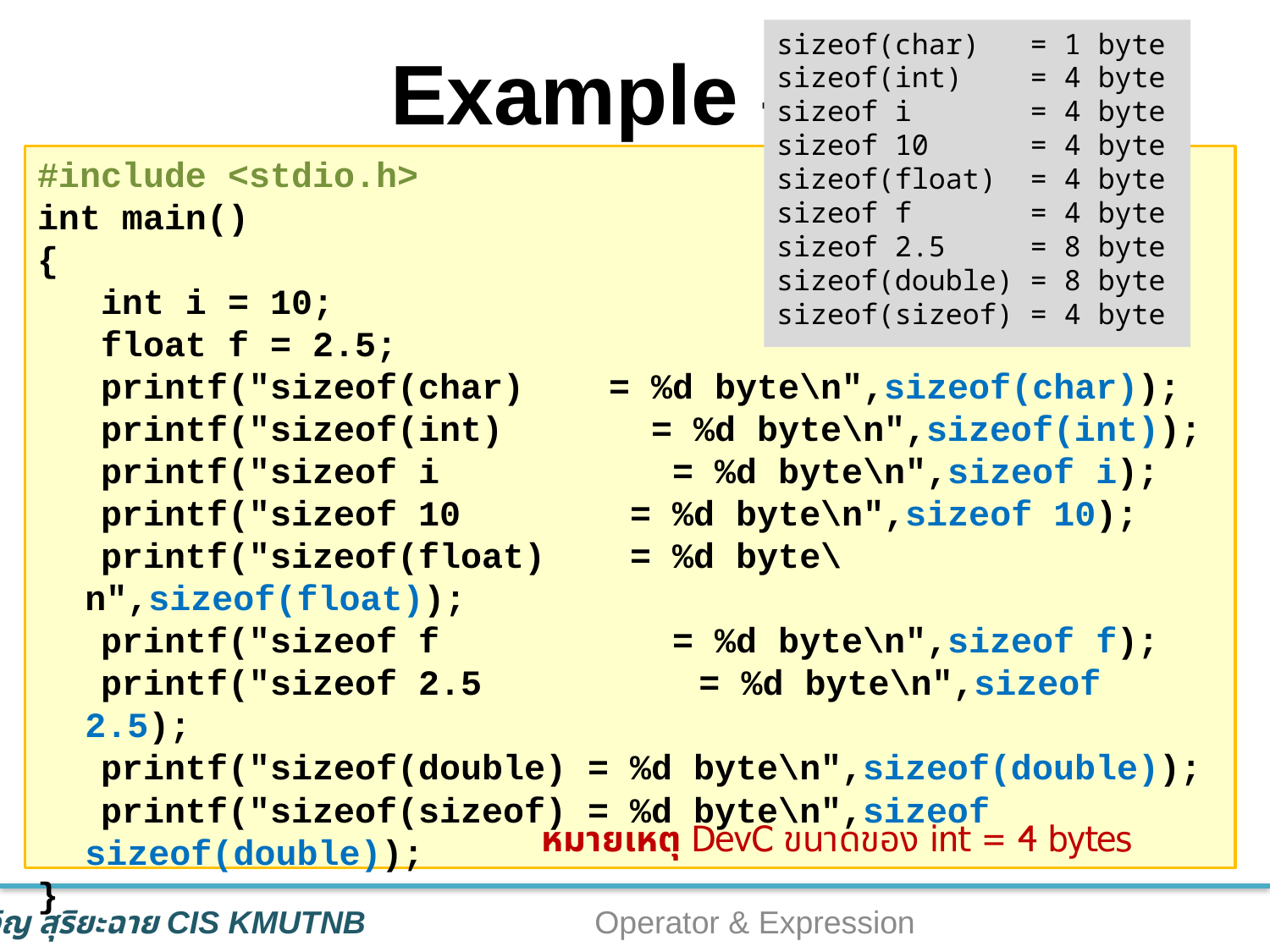

sizeof(char)   = 1 byte
sizeof(int)    = 4 byte
sizeof i       = 4 byte
sizeof 10      = 4 byte
sizeof(float)  = 4 byte
sizeof f       = 4 byte
sizeof 2.5     = 8 byte
sizeof(double) = 8 byte
sizeof(sizeof) = 4 byte
# Example # 7
#include <stdio.h>
int main()
{
   int i = 10;
   float f = 2.5;
   printf("sizeof(char)    = %d byte\n",sizeof(char));
   printf("sizeof(int)       = %d byte\n",sizeof(int));
   printf("sizeof i           = %d byte\n",sizeof i);
   printf("sizeof 10        = %d byte\n",sizeof 10);
   printf("sizeof(float)    = %d byte\n",sizeof(float));
   printf("sizeof f           = %d byte\n",sizeof f);
   printf("sizeof 2.5	     = %d byte\n",sizeof 2.5);
   printf("sizeof(double) = %d byte\n",sizeof(double));
   printf("sizeof(sizeof) = %d byte\n",sizeof sizeof(double));
}
หมายเหตุ DevC ขนาดของ int = 4 bytes
24
Operator & Expression